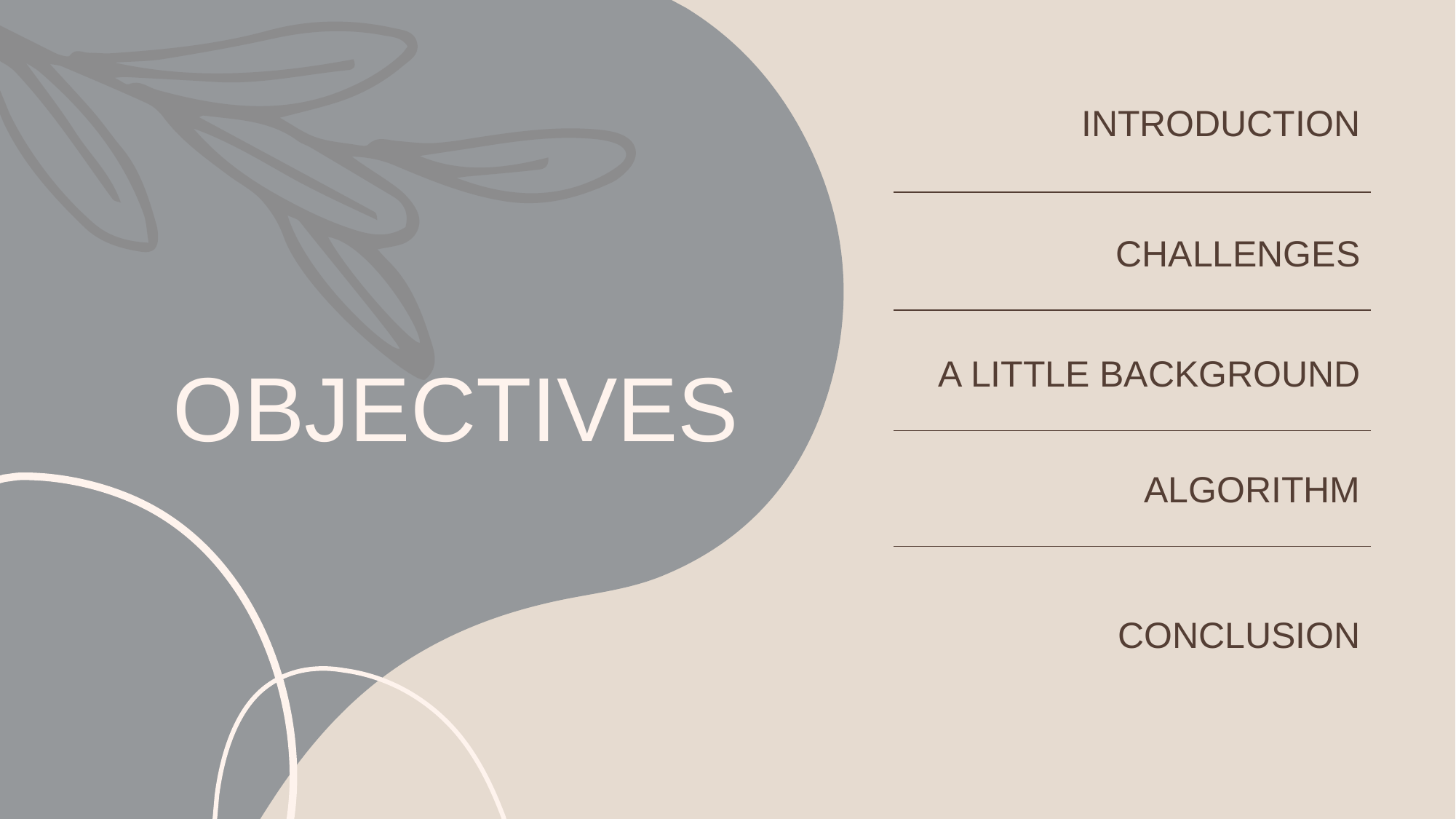

| INTRODUCTION |
| --- |
| CHALLENGES |
| A LITTLE BACKGROUND |
| ALGORITHM |
| CONCLUSION |
# OBJECTIVES